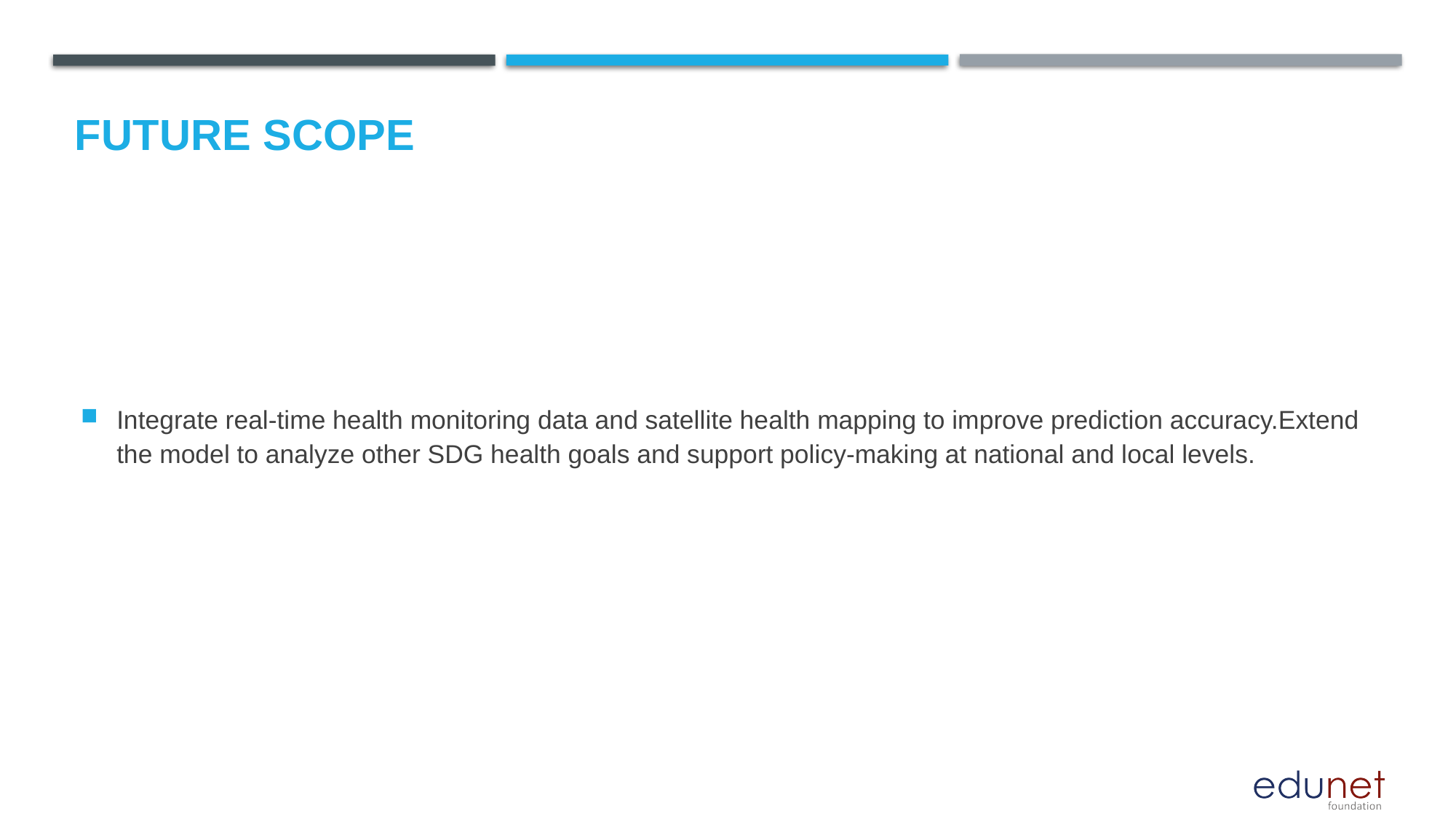

Future scope
Integrate real-time health monitoring data and satellite health mapping to improve prediction accuracy.Extend the model to analyze other SDG health goals and support policy-making at national and local levels.